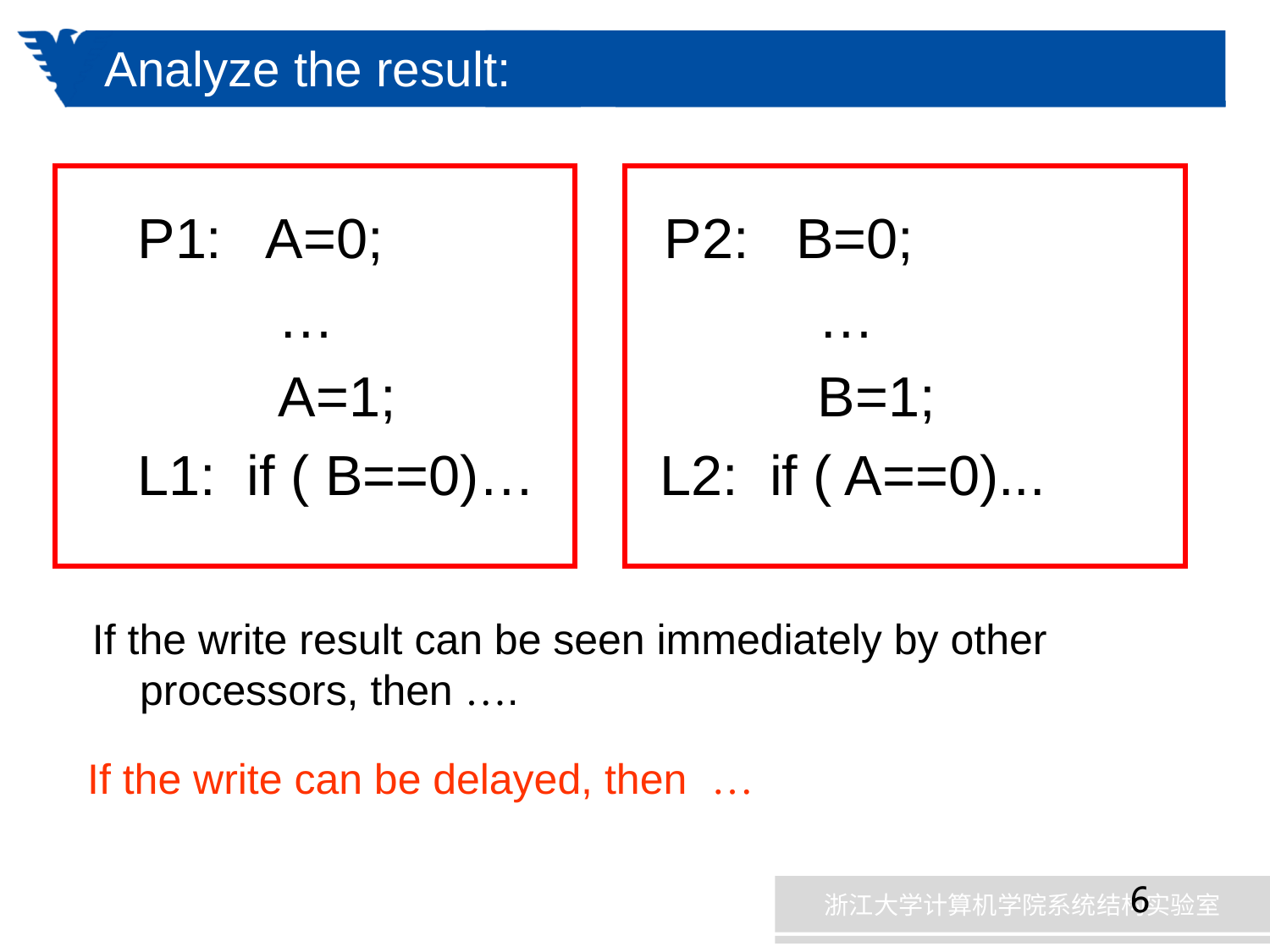

# Analyze the result:

P1:   A=0;                  P2:   B=0;
         …                               …
         A=1;                           B=1;
L1:  if ( B==0)…        L2:  if ( A==0)...

If the write result can be seen immediately by other processors, then ….

If the write can be delayed, then  …